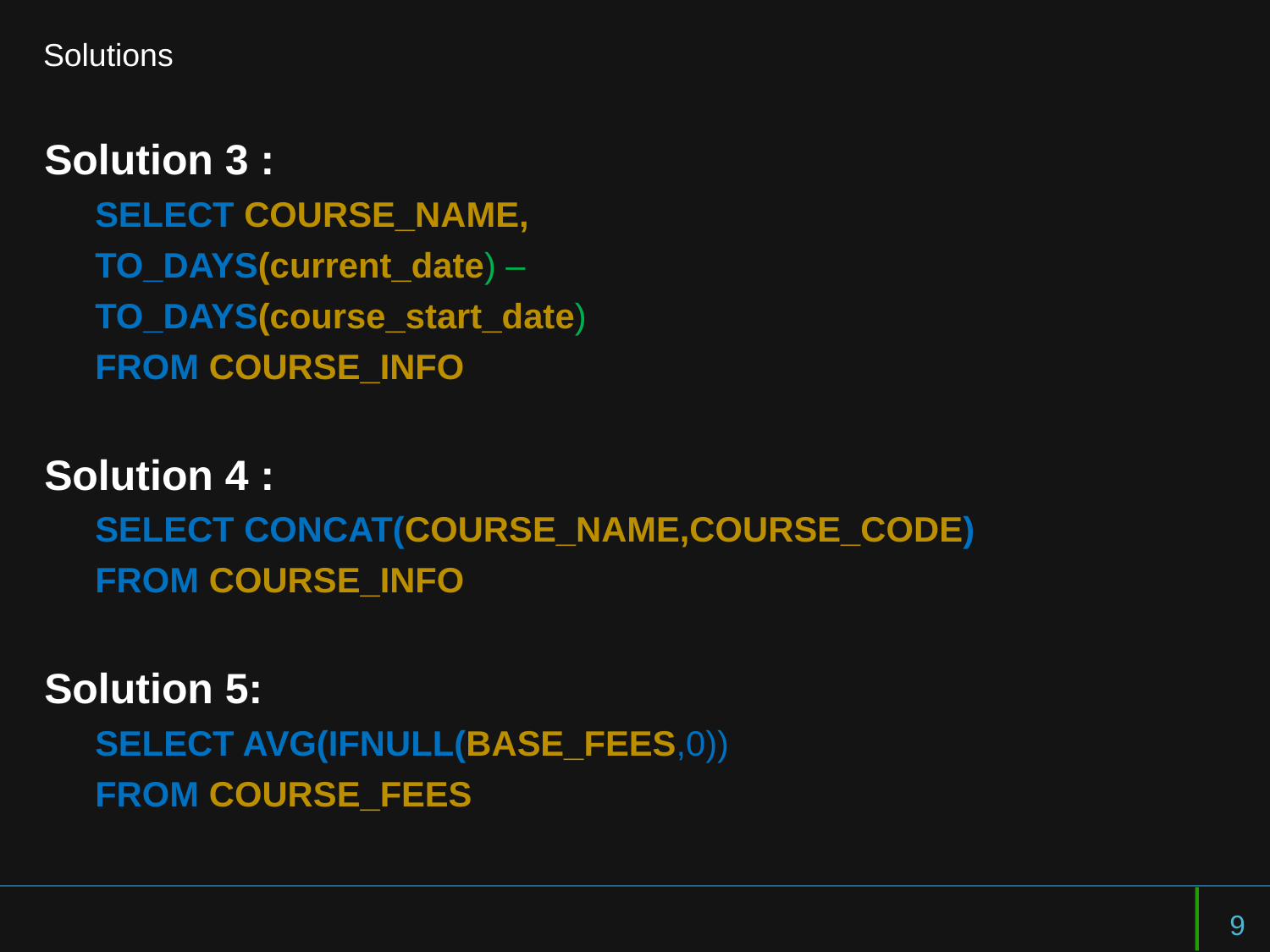

# Solutions
Solution 3 :
SELECT COURSE_NAME,
TO_DAYS(current_date) –
TO_DAYS(course_start_date)
FROM COURSE_INFO

Solution 4 :
SELECT CONCAT(COURSE_NAME,COURSE_CODE)
FROM COURSE_INFO

Solution 5:
SELECT AVG(IFNULL(BASE_FEES,0))
FROM COURSE_FEES

9